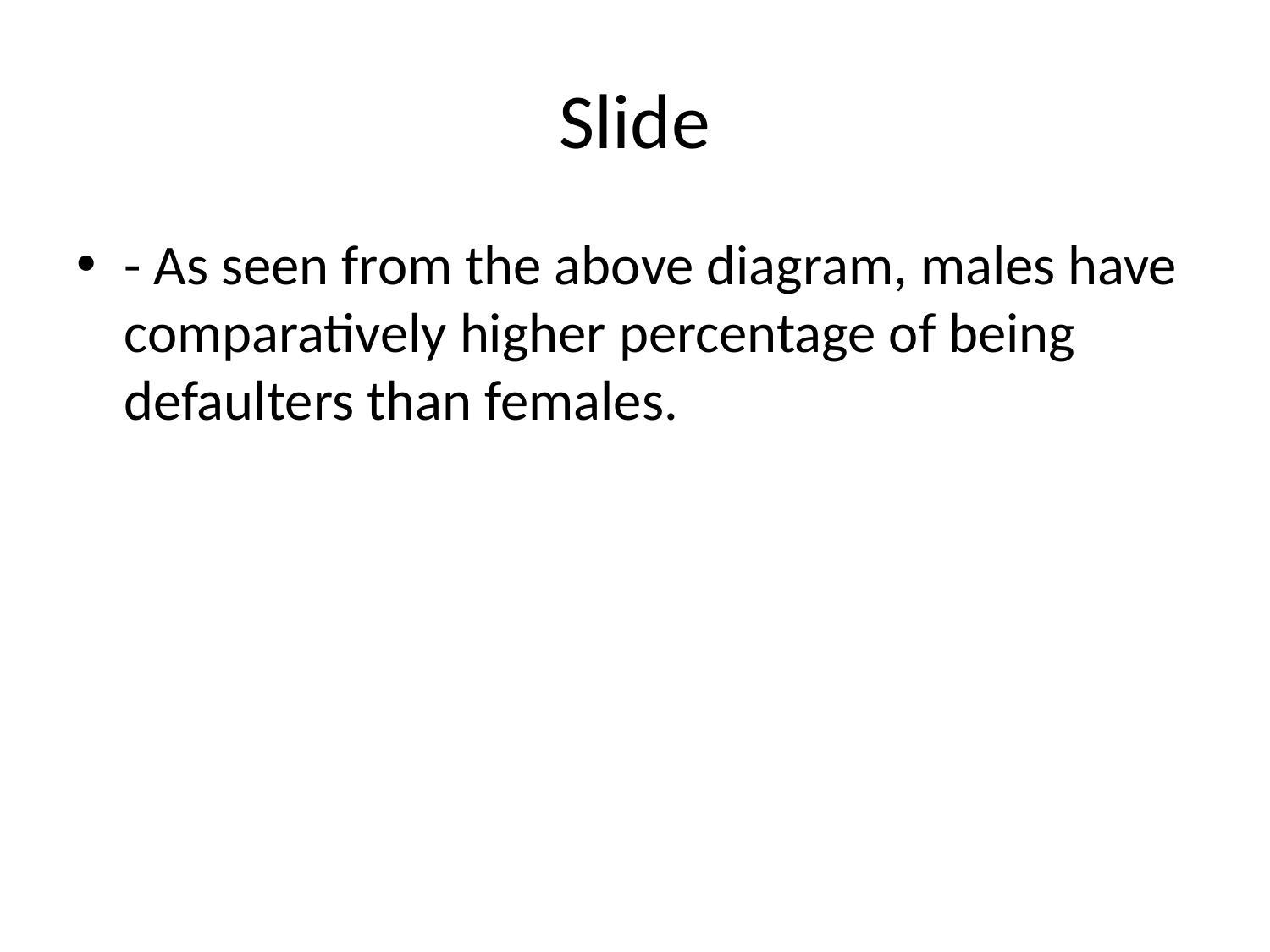

# Slide
- As seen from the above diagram, males have comparatively higher percentage of being defaulters than females.